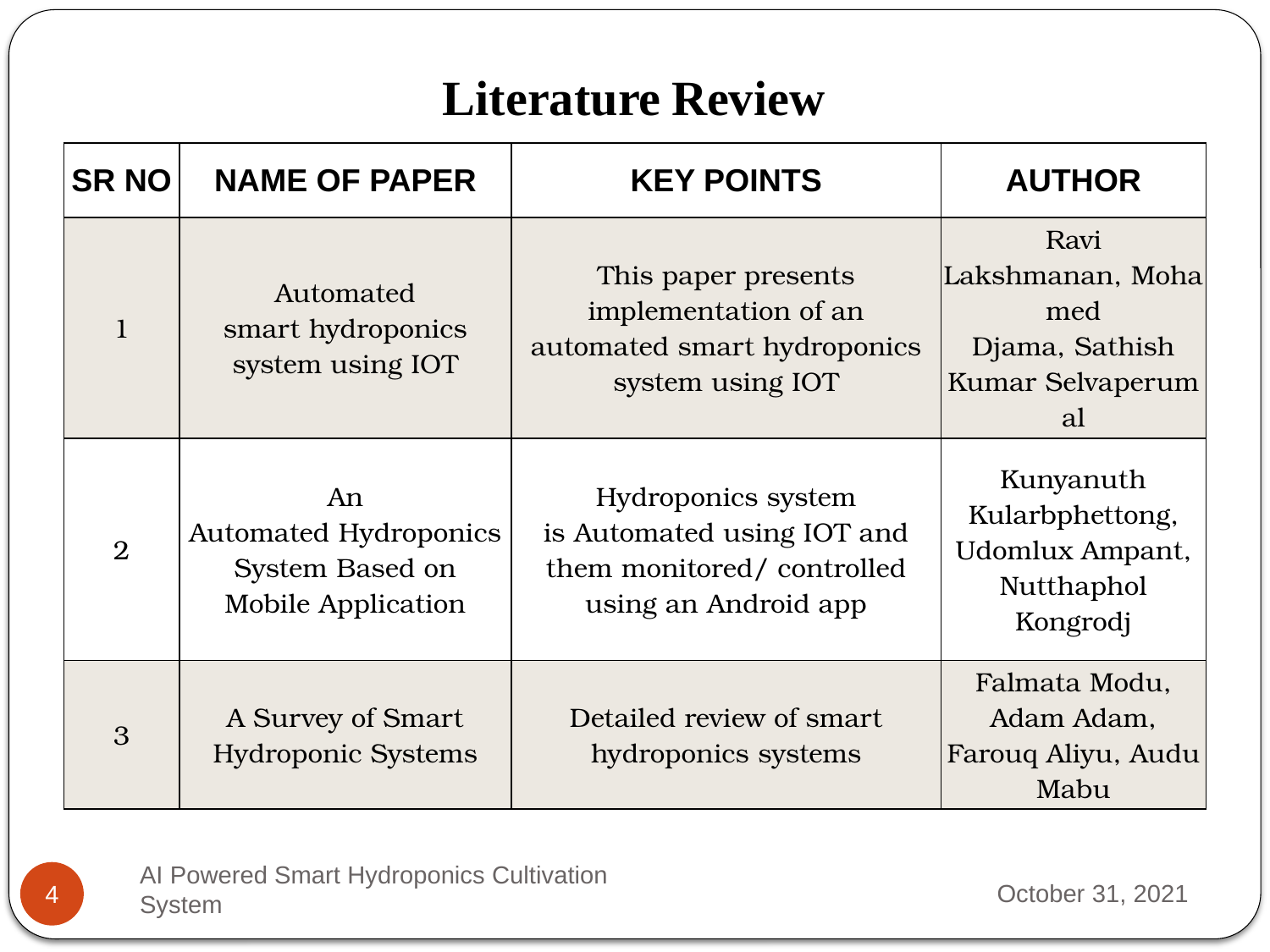

Literature Review
| SR NO | NAME OF PAPER | KEY POINTS | AUTHOR |
| --- | --- | --- | --- |
| 1 | Automated smart hydroponics system using IOT | This paper presents implementation of an automated smart hydroponics system using IOT | Ravi Lakshmanan, Mohamed Djama, Sathish Kumar Selvaperumal |
| 2 | An Automated Hydroponics System Based on Mobile Application | Hydroponics system is Automated using IOT and them monitored/ controlled using an Android app | Kunyanuth Kularbphettong, Udomlux Ampant, Nutthaphol Kongrodj |
| 3 | A Survey of Smart Hydroponic Systems | Detailed review of smart hydroponics systems | Falmata Modu, Adam Adam, Farouq Aliyu, Audu Mabu |
AI Powered Smart Hydroponics Cultivation System
October 31, 2021
4